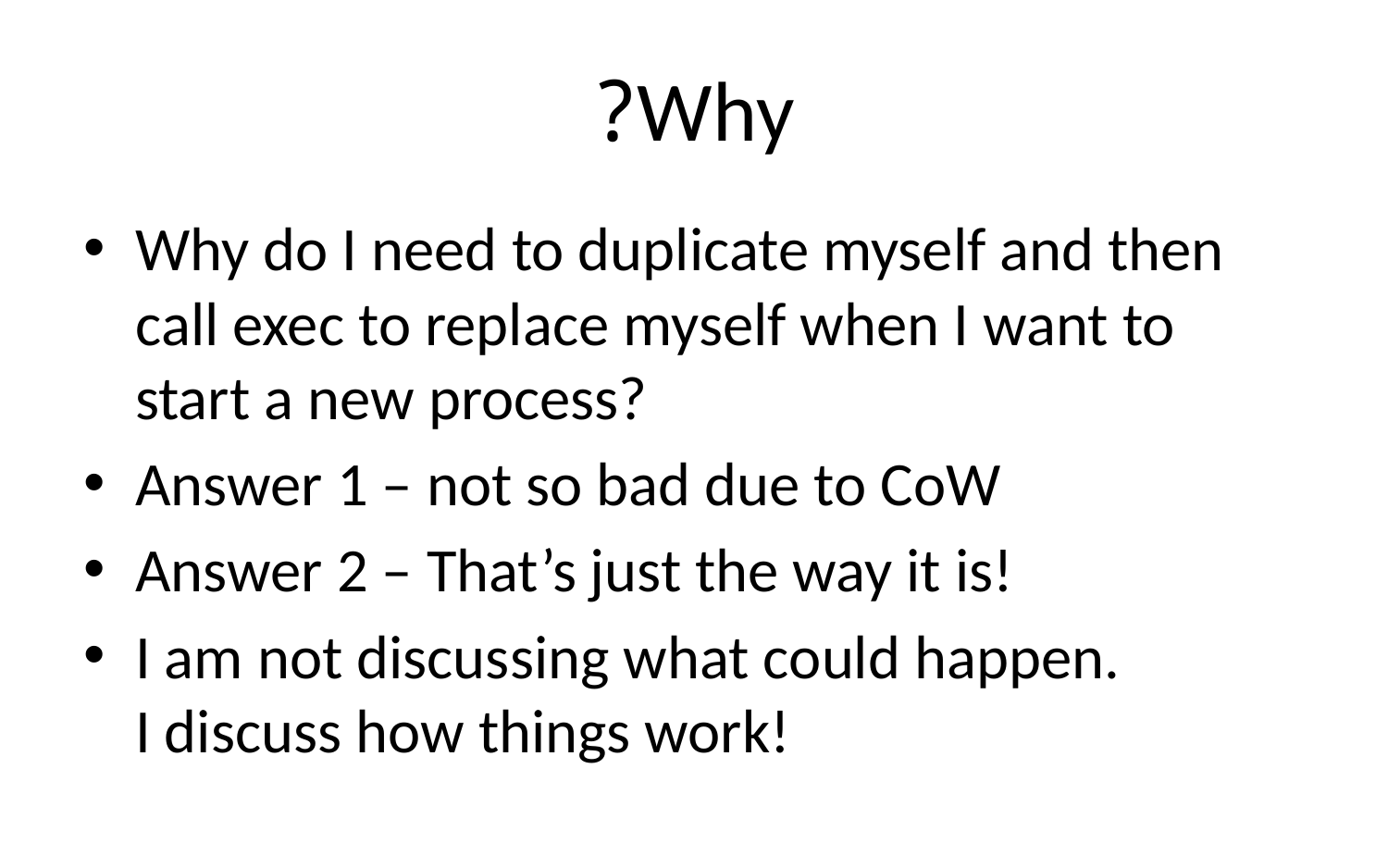

# Why?
Why do I need to duplicate myself and then call exec to replace myself when I want to start a new process?
Answer 1 – not so bad due to CoW
Answer 2 – That’s just the way it is!
I am not discussing what could happen.
I discuss how things work!